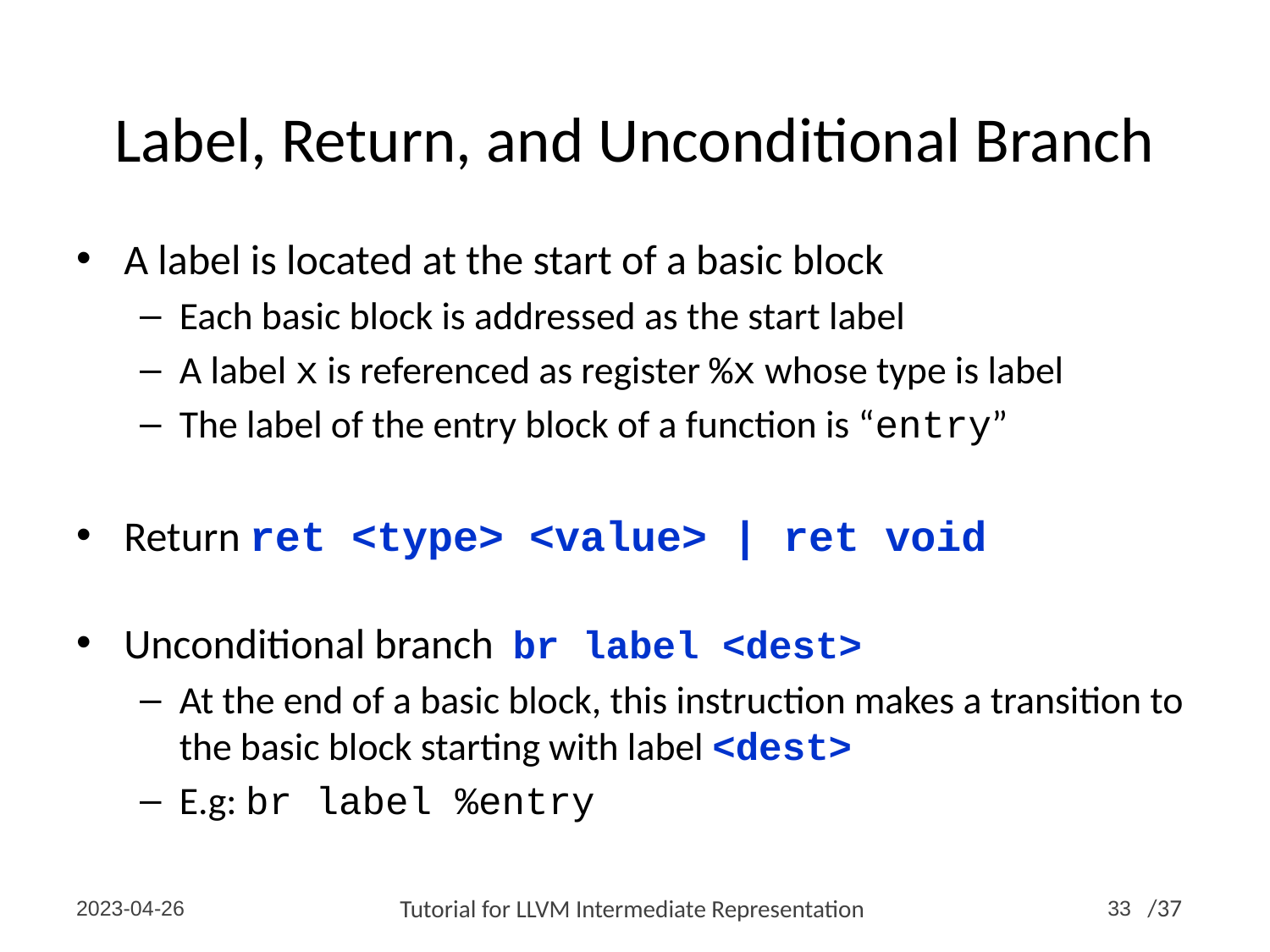

# Label, Return, and Unconditional Branch
A label is located at the start of a basic block
Each basic block is addressed as the start label
A label x is referenced as register %x whose type is label
The label of the entry block of a function is “entry”

Return ret <type> <value> | ret void

Unconditional branch  br label <dest>
At the end of a basic block, this instruction makes a transition to the basic block starting with label <dest>
E.g: br label %entry

2023-04-26
Tutorial for LLVM Intermediate Representation
33